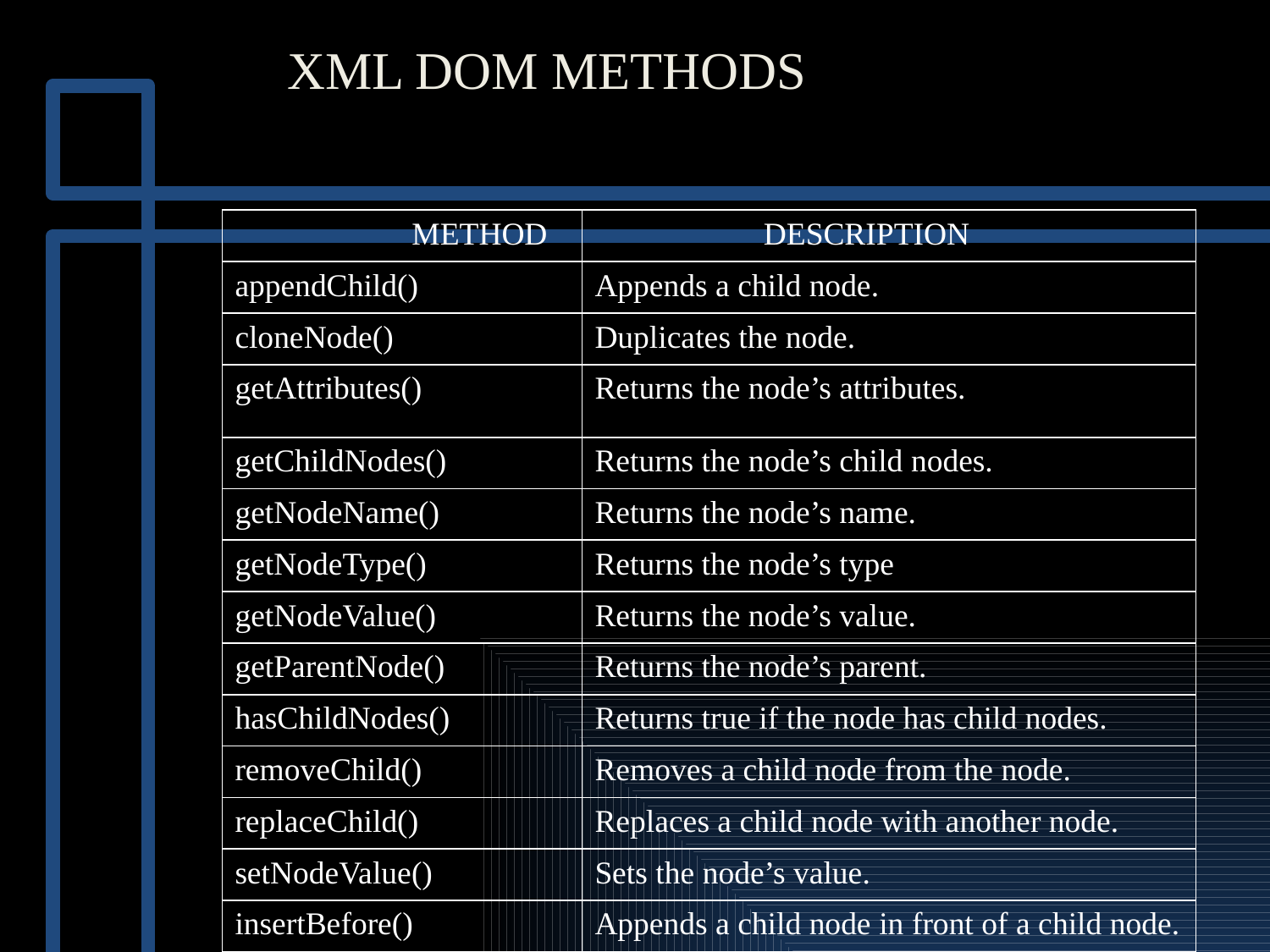

# XML DOM METHODS
| METHOD | DESCRIPTION |
| --- | --- |
| appendChild() | Appends a child node. |
| cloneNode() | Duplicates the node. |
| getAttributes() | Returns the node’s attributes. |
| getChildNodes() | Returns the node’s child nodes. |
| getNodeName() | Returns the node’s name. |
| getNodeType() | Returns the node’s type |
| getNodeValue() | Returns the node’s value. |
| getParentNode() | Returns the node’s parent. |
| hasChildNodes() | Returns true if the node has child nodes. |
| removeChild() | Removes a child node from the node. |
| replaceChild() | Replaces a child node with another node. |
| setNodeValue() | Sets the node’s value. |
| insertBefore() | Appends a child node in front of a child node. |